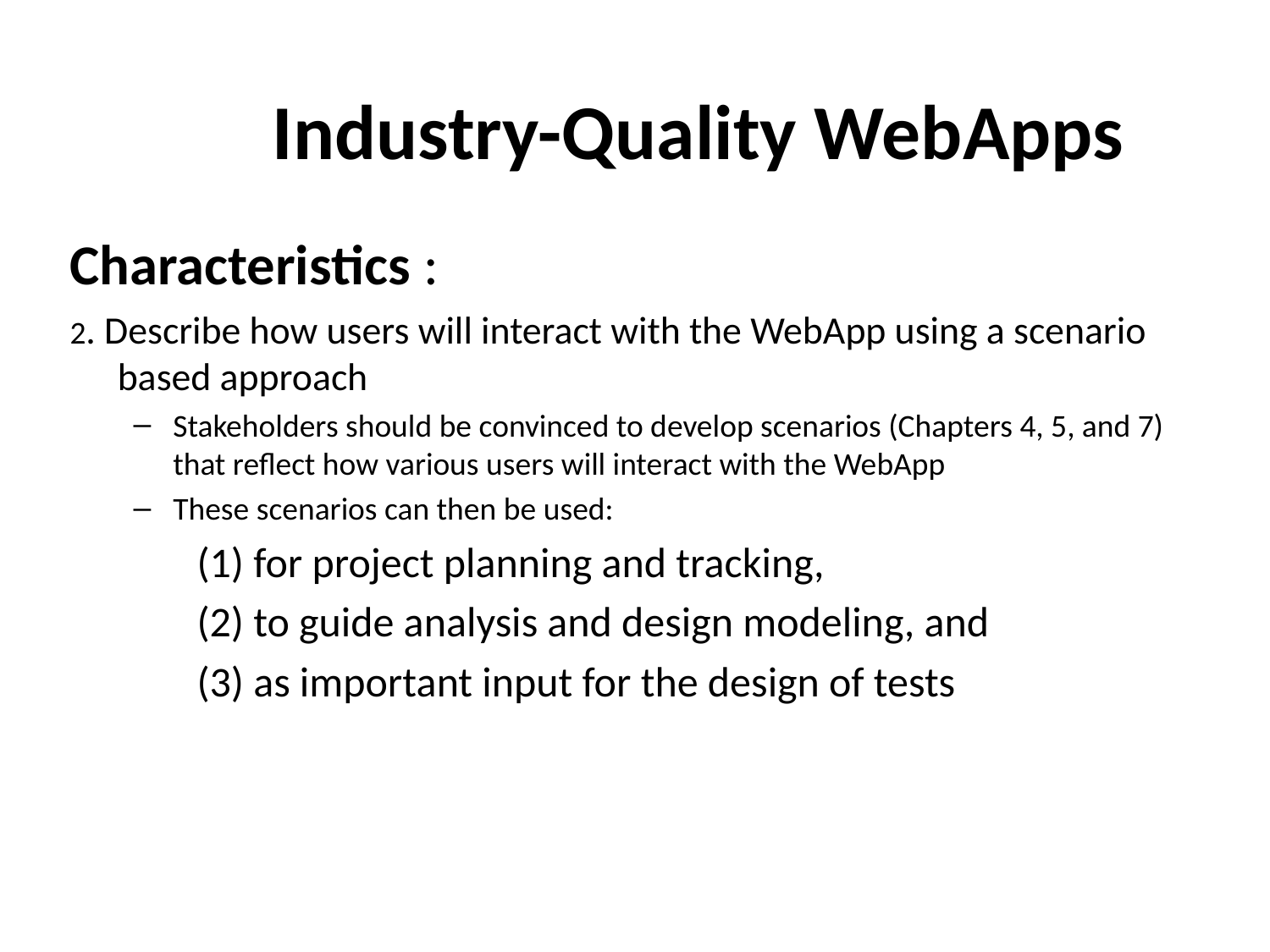

# Industry-Quality WebApps
Characteristics :
2. Describe how users will interact with the WebApp using a scenario based approach
Stakeholders should be convinced to develop scenarios (Chapters 4, 5, and 7) that reflect how various users will interact with the WebApp
These scenarios can then be used:
(1) for project planning and tracking,
(2) to guide analysis and design modeling, and
(3) as important input for the design of tests
37